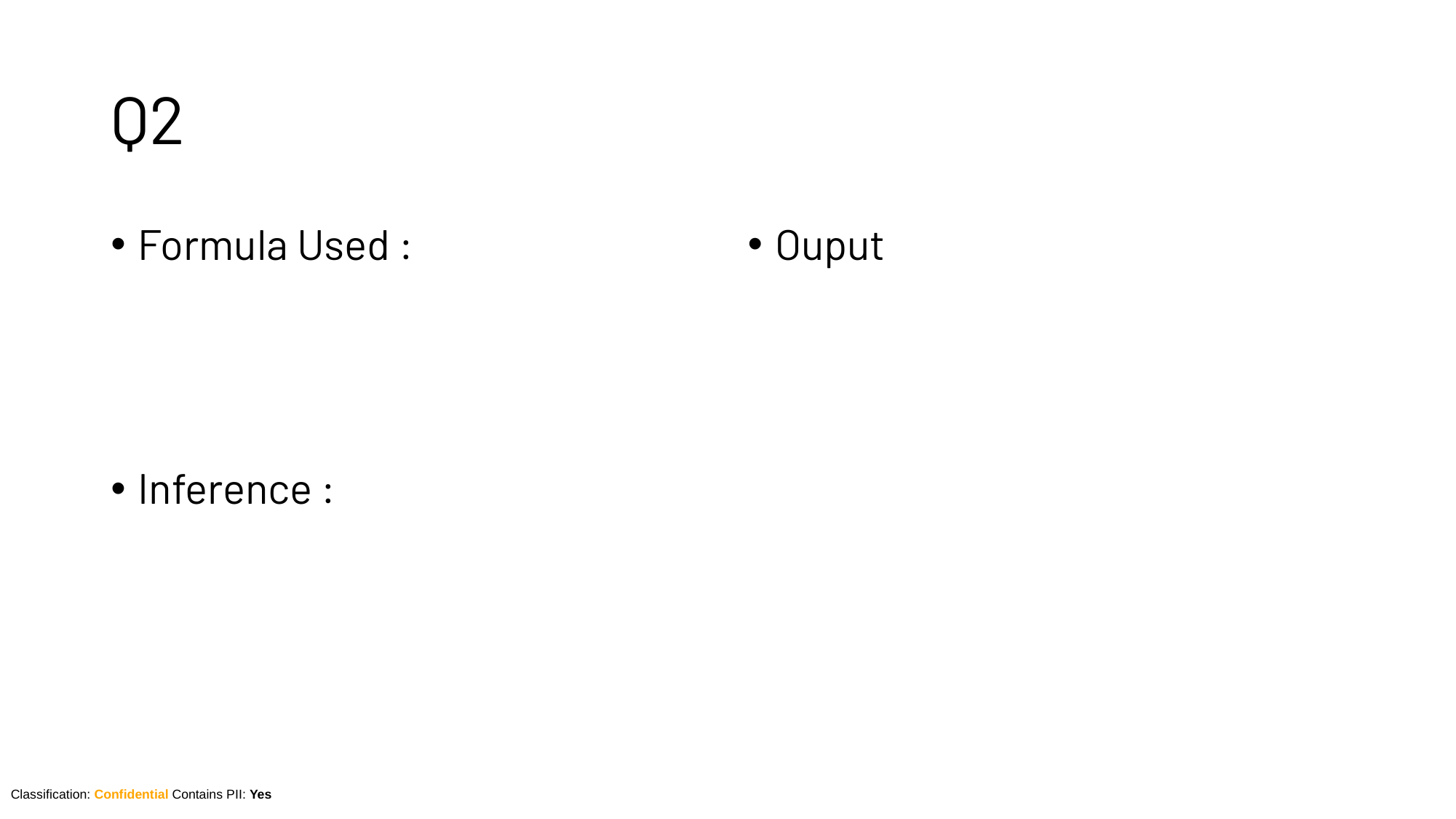

# Q2
Formula Used :

Inference :
Ouput